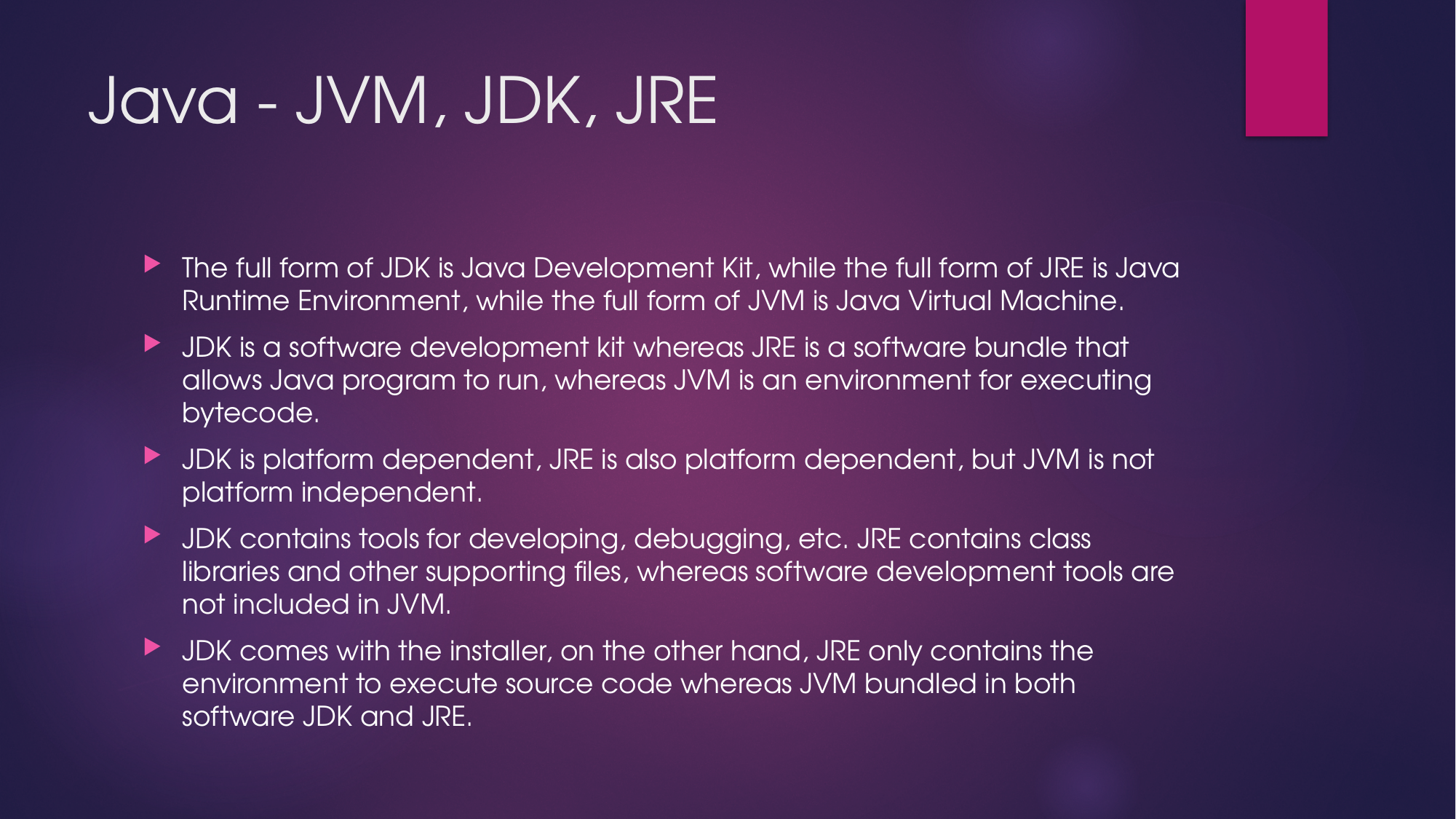

# Java - JVM, JDK, JRE
The full form of JDK is Java Development Kit, while the full form of JRE is Java Runtime Environment, while the full form of JVM is Java Virtual Machine.
JDK is a software development kit whereas JRE is a software bundle that allows Java program to run, whereas JVM is an environment for executing bytecode.
JDK is platform dependent, JRE is also platform dependent, but JVM is not platform independent.
JDK contains tools for developing, debugging, etc. JRE contains class libraries and other supporting files, whereas software development tools are not included in JVM.
JDK comes with the installer, on the other hand, JRE only contains the environment to execute source code whereas JVM bundled in both software JDK and JRE.